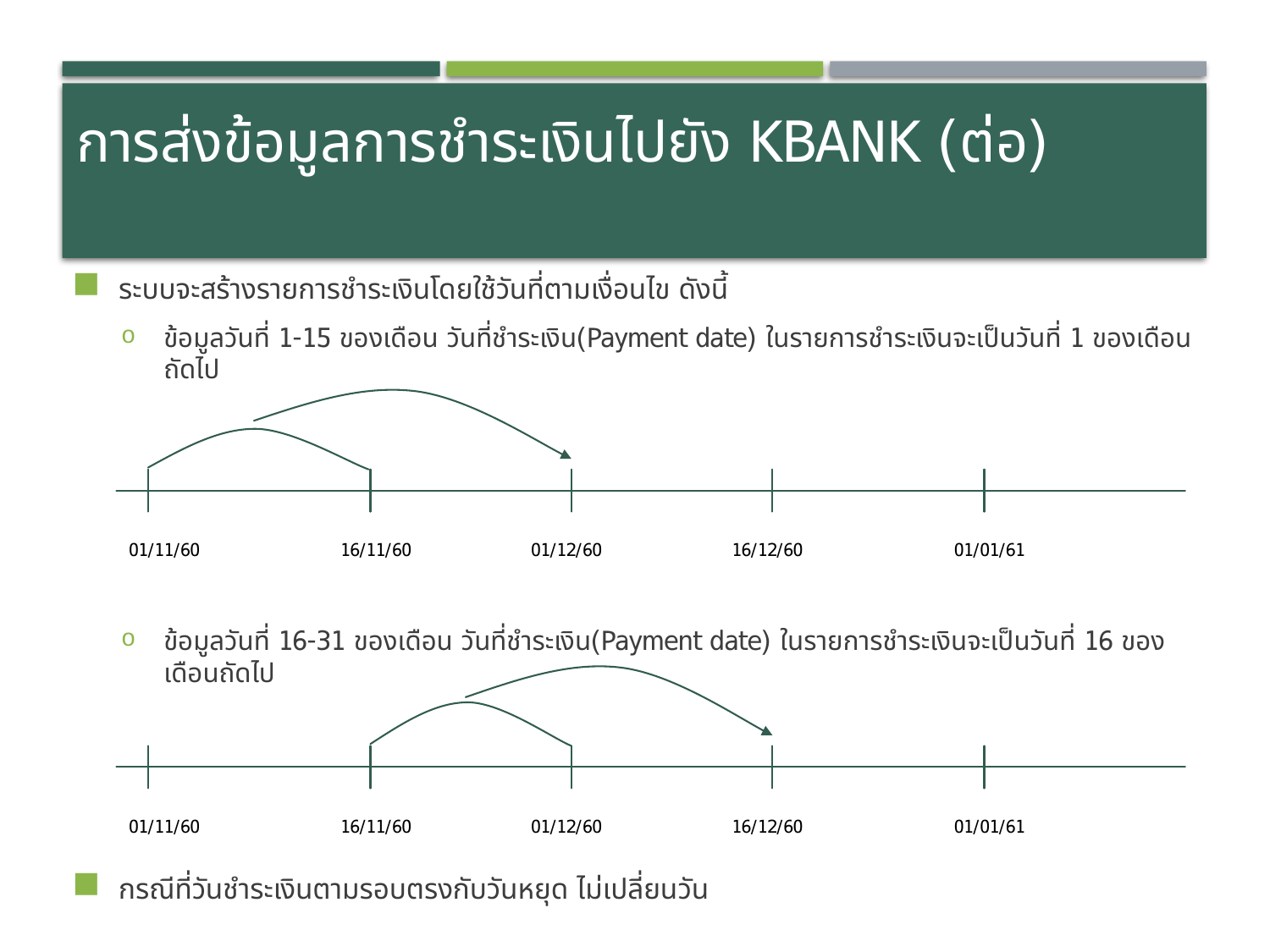

# การส่งข้อมูลการชำระเงินไปยัง KBANK (ต่อ)
ระบบจะสร้างรายการชำระเงินโดยใช้วันที่ตามเงื่อนไข ดังนี้
ข้อมูลวันที่ 1-15 ของเดือน วันที่ชำระเงิน(Payment date) ในรายการชำระเงินจะเป็นวันที่ 1 ของเดือนถัดไป

ข้อมูลวันที่ 16-31 ของเดือน วันที่ชำระเงิน(Payment date) ในรายการชำระเงินจะเป็นวันที่ 16 ของเดือนถัดไป

กรณีที่วันชำระเงินตามรอบตรงกับวันหยุด ไม่เปลี่ยนวัน

01/11/60
16/11/60
01/12/60
16/12/60
01/01/61

01/11/60
16/11/60
01/12/60
16/12/60
01/01/61